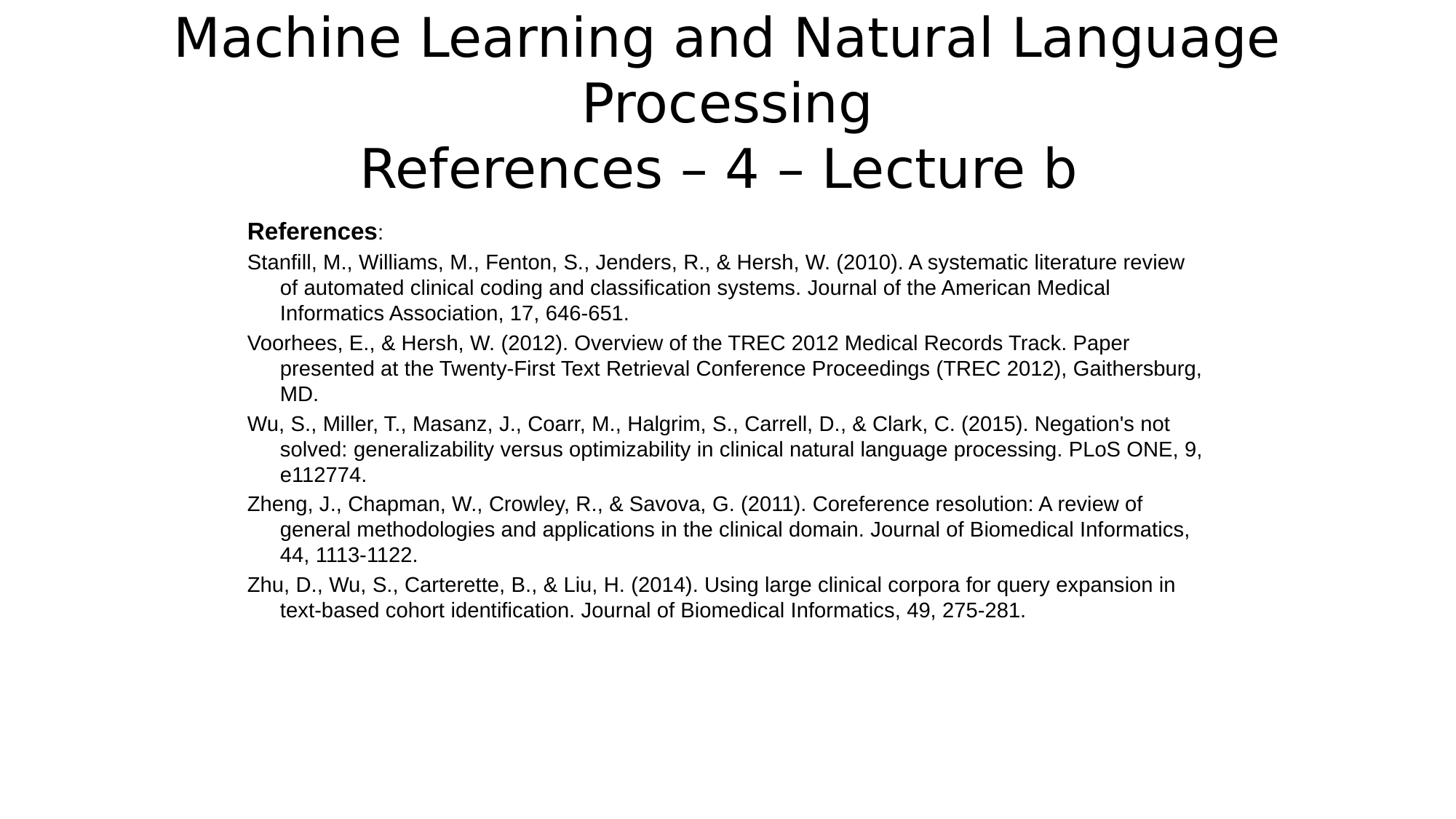

# Machine Learning and Natural Language Processing References – 4 – Lecture b
References:
Stanfill, M., Williams, M., Fenton, S., Jenders, R., & Hersh, W. (2010). A systematic literature review of automated clinical coding and classification systems. Journal of the American Medical Informatics Association, 17, 646-651.
Voorhees, E., & Hersh, W. (2012). Overview of the TREC 2012 Medical Records Track. Paper presented at the Twenty-First Text Retrieval Conference Proceedings (TREC 2012), Gaithersburg, MD.
Wu, S., Miller, T., Masanz, J., Coarr, M., Halgrim, S., Carrell, D., & Clark, C. (2015). Negation's not solved: generalizability versus optimizability in clinical natural language processing. PLoS ONE, 9, e112774.
Zheng, J., Chapman, W., Crowley, R., & Savova, G. (2011). Coreference resolution: A review of general methodologies and applications in the clinical domain. Journal of Biomedical Informatics, 44, 1113-1122.
Zhu, D., Wu, S., Carterette, B., & Liu, H. (2014). Using large clinical corpora for query expansion in text-based cohort identification. Journal of Biomedical Informatics, 49, 275-281.